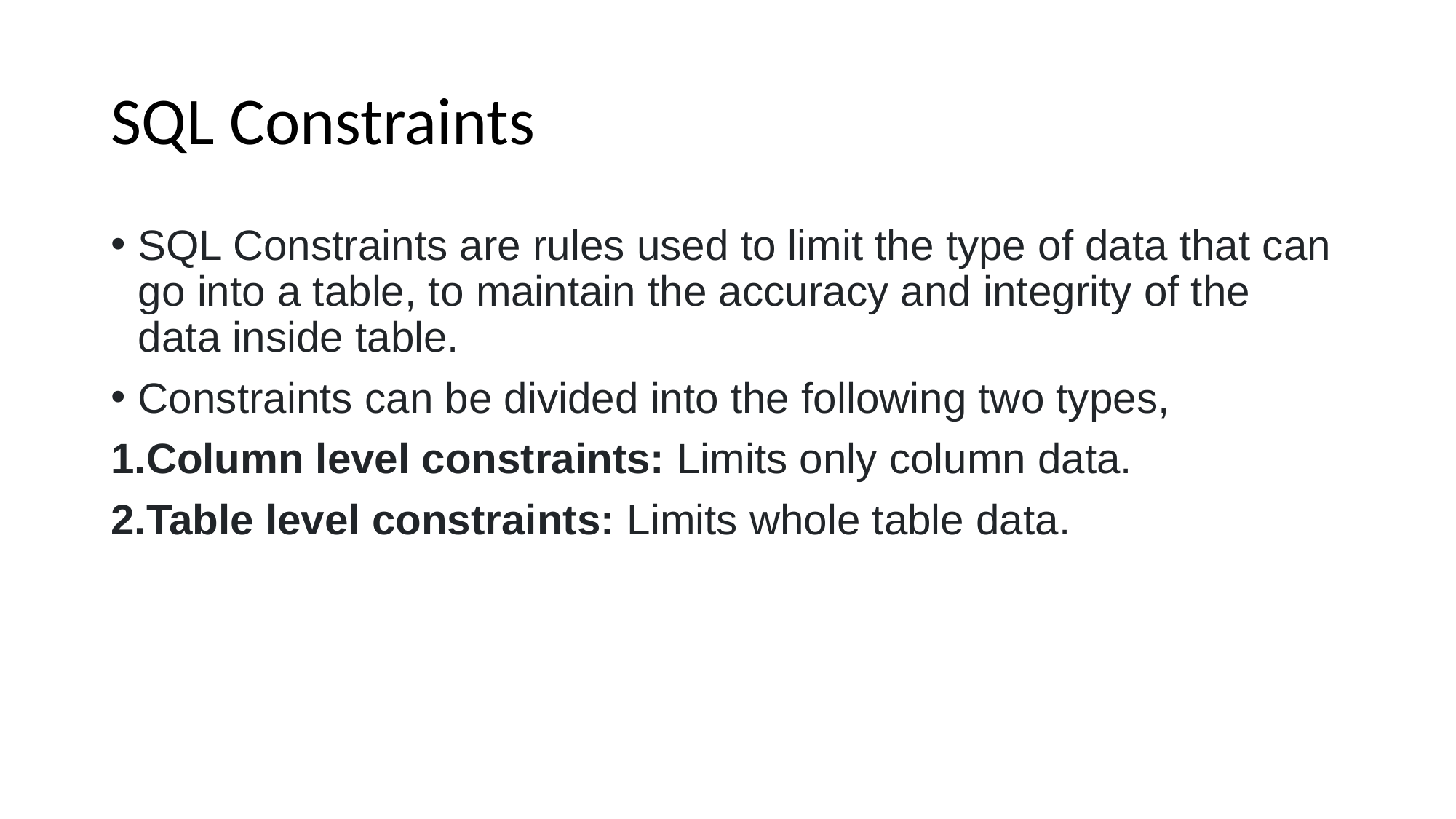

# SQL Constraints
SQL Constraints are rules used to limit the type of data that can go into a table, to maintain the accuracy and integrity of the data inside table.
Constraints can be divided into the following two types,
Column level constraints: Limits only column data.
Table level constraints: Limits whole table data.